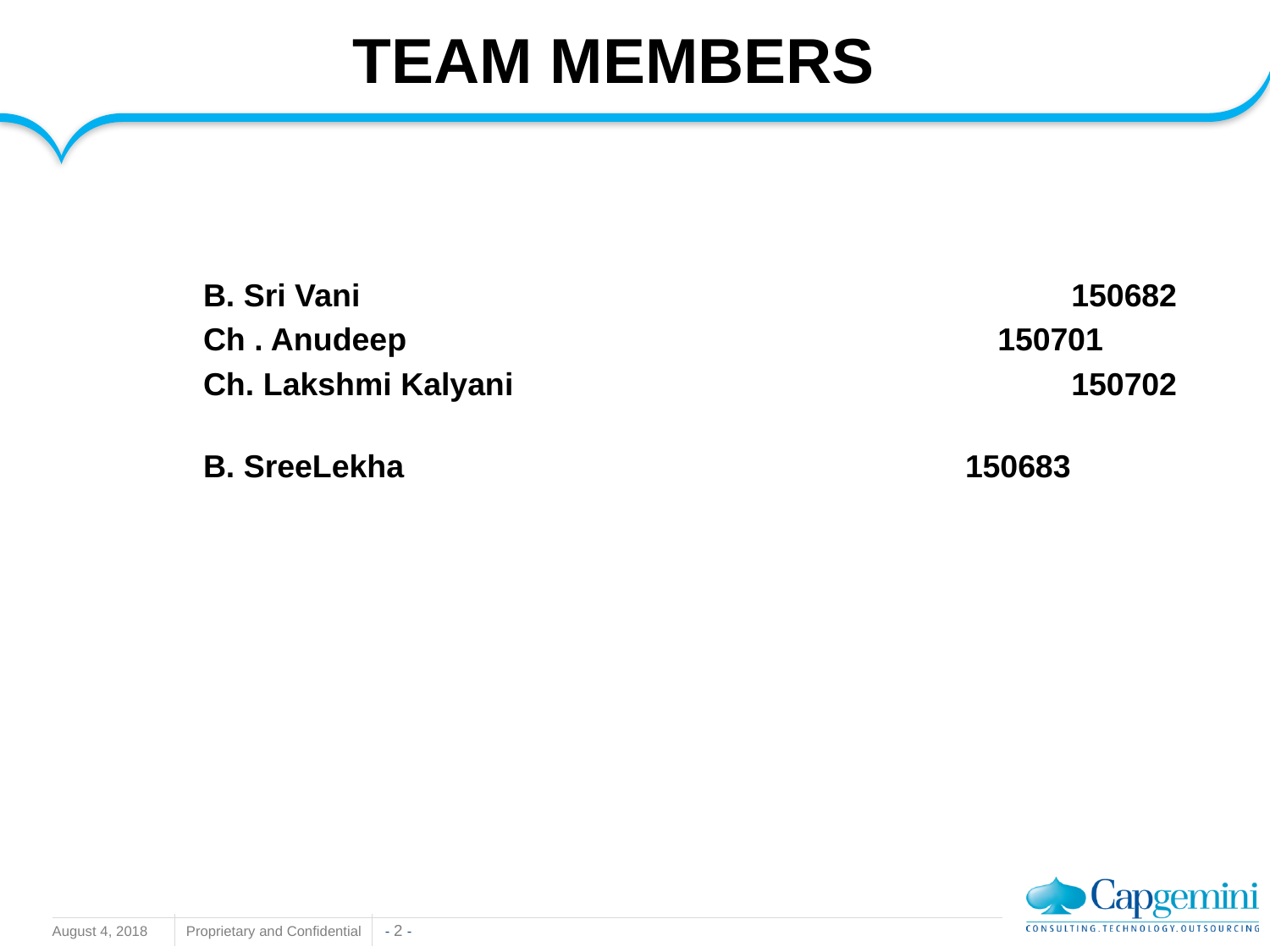

# TEAM MEMBERS

	B. Sri Vani		                                                       150682
	Ch . Anudeep				                  150701
	Ch. Lakshmi Kalyani	                                                       150702
	B. SreeLekha					150683